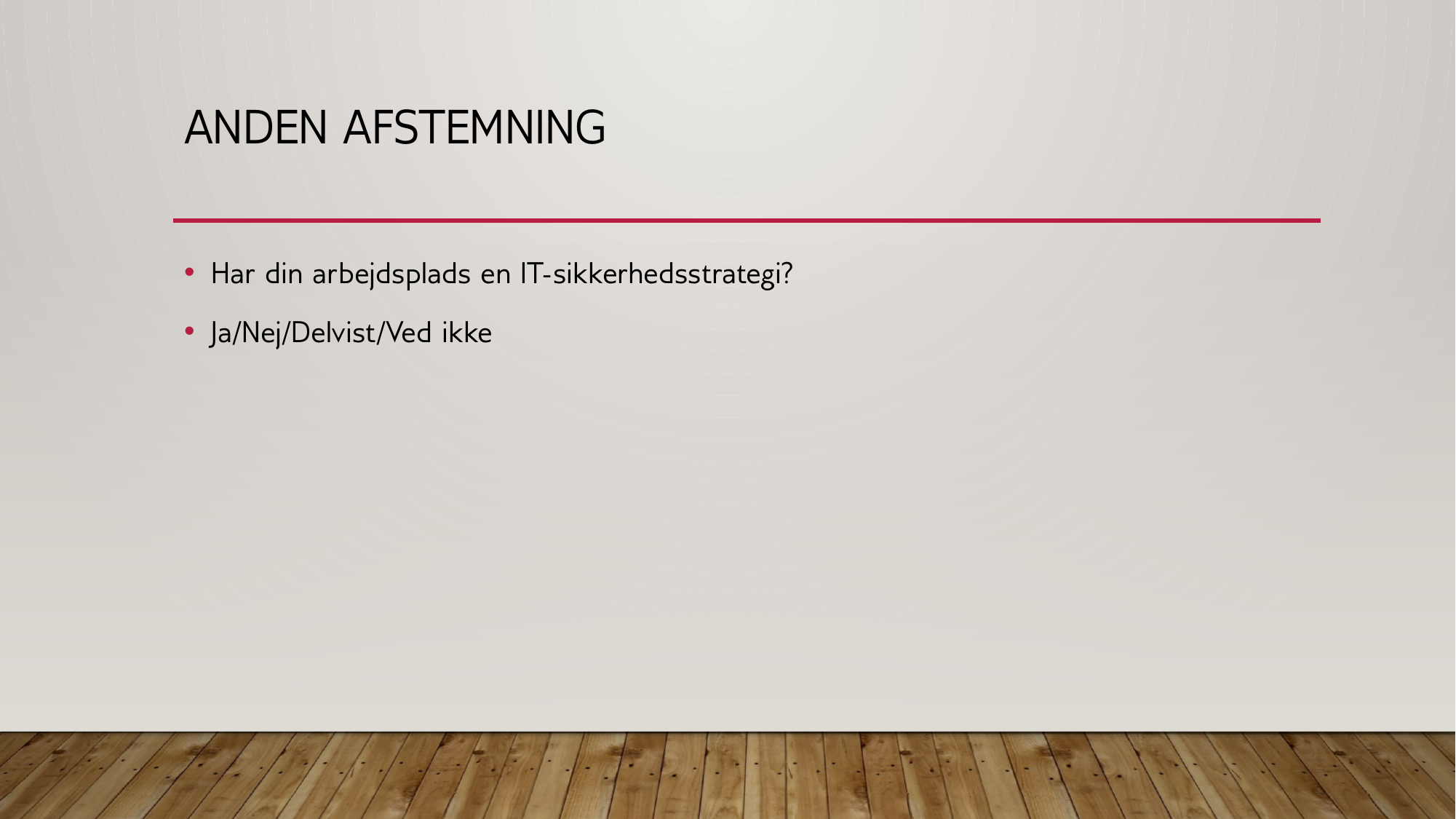

# Anden afstemning
Har din arbejdsplads en IT-sikkerhedsstrategi?
Ja/Nej/Delvist/Ved ikke